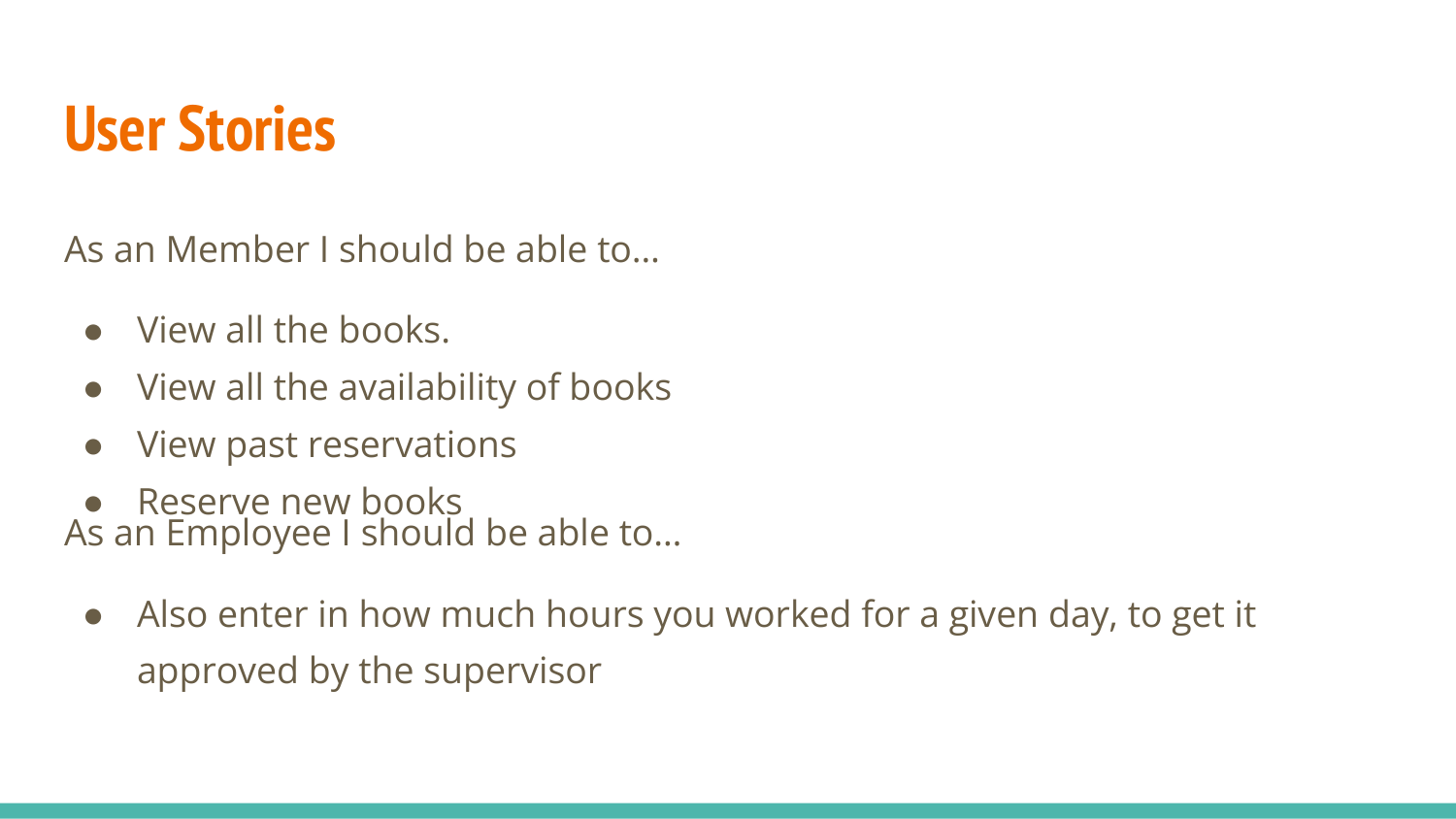

# User Stories
As an Member I should be able to…
View all the books.
View all the availability of books
View past reservations
Reserve new books

As an Employee I should be able to…
Also enter in how much hours you worked for a given day, to get it approved by the supervisor